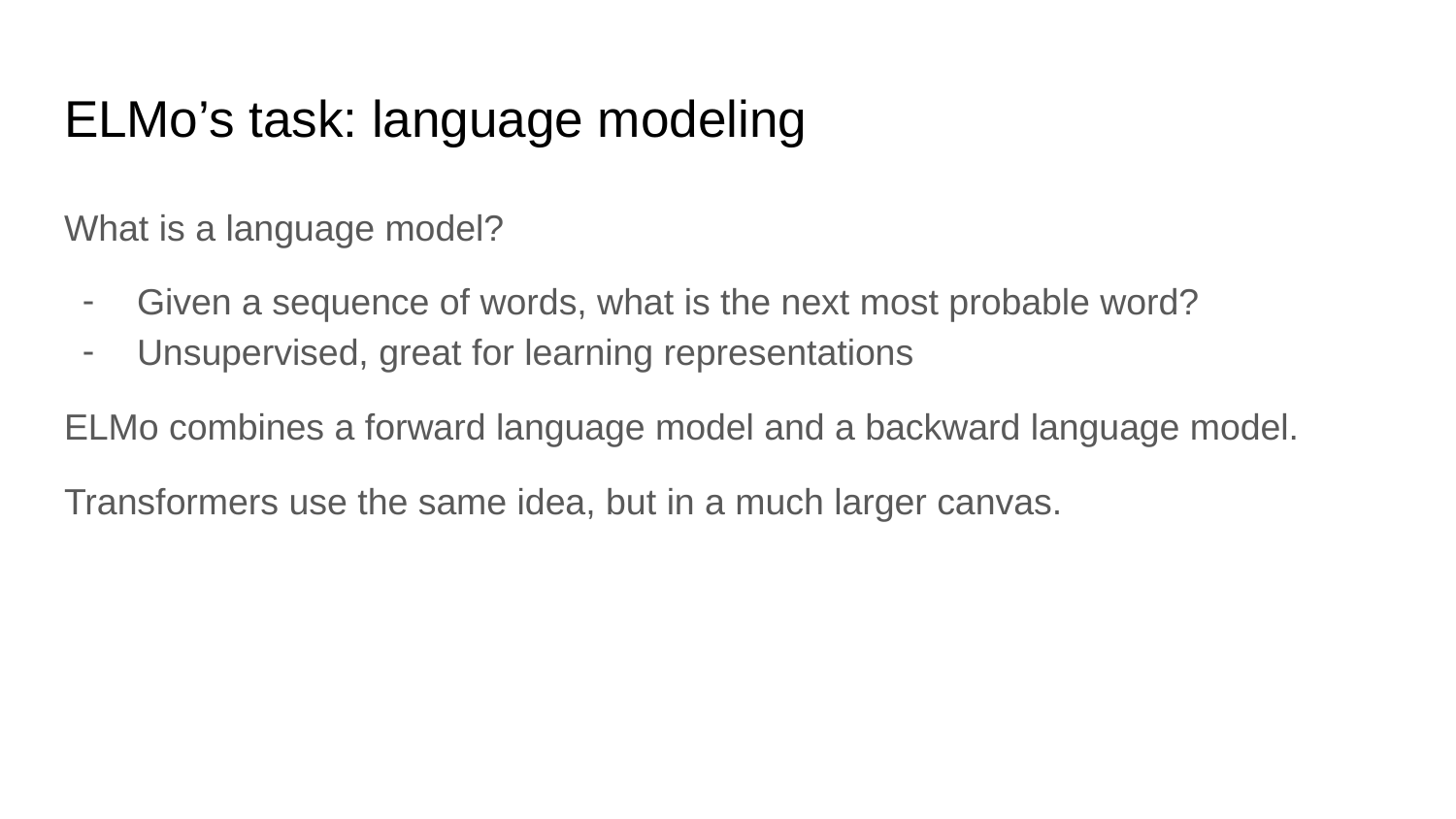

# ELMo’s task: language modeling
What is a language model?
Given a sequence of words, what is the next most probable word?
Unsupervised, great for learning representations
ELMo combines a forward language model and a backward language model.
Transformers use the same idea, but in a much larger canvas.